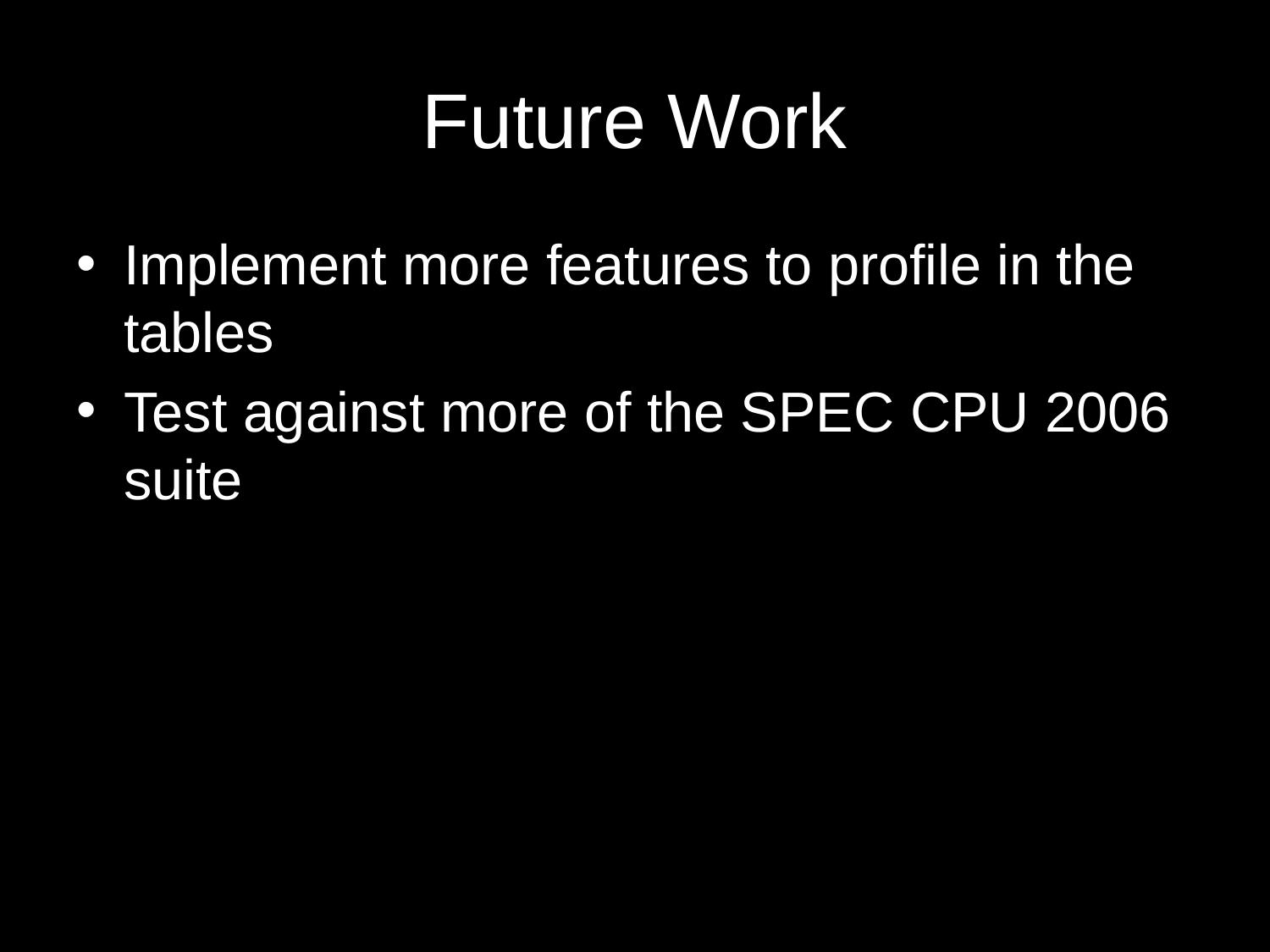

# Future Work
Implement more features to profile in the tables
Test against more of the SPEC CPU 2006 suite